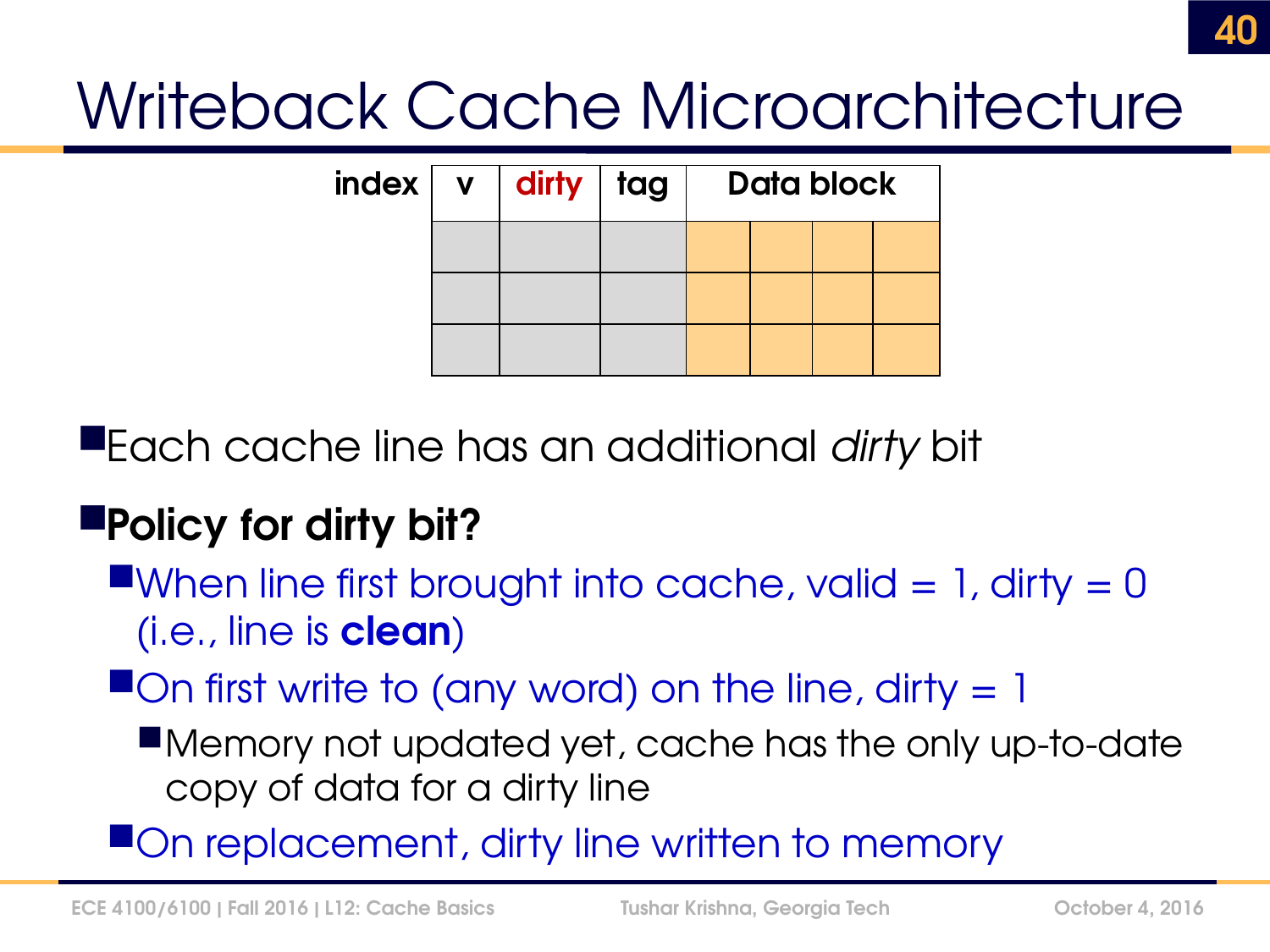

40
# Writeback Cache Microarchitecture
| index | v | dirty | tag | Data block |  |  |  |
| --- | --- | --- | --- | --- | --- | --- | --- |
|  |  |  |  |  |  |  |  |
|  |  |  |  |  |  |  |  |
|  |  |  |  |  |  |  |  |
Each cache line has an additional dirty bit
Policy for dirty bit?
When line first brought into cache, valid = 1, dirty = 0 (i.e., line is clean)
On first write to (any word) on the line, dirty = 1
Memory not updated yet, cache has the only up-to-date copy of data for a dirty line
On replacement, dirty line written to memory
ECE 4100/6100 | Fall 2016 | L12: Cache Basics                       Tushar Krishna, Georgia Tech
October 4, 2016